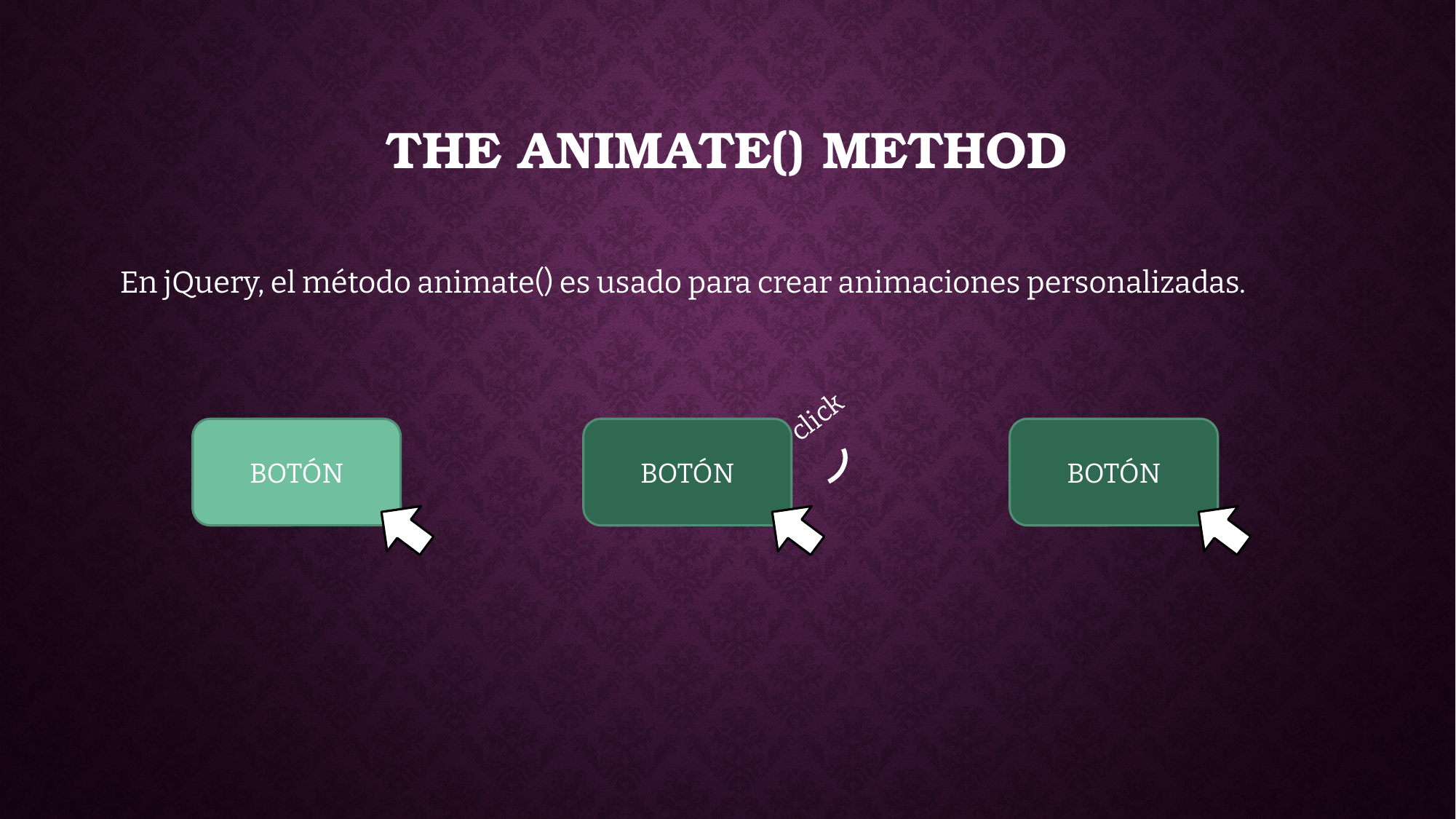

# The animate() Method
En jQuery, el método animate() es usado para crear animaciones personalizadas.
click
BOTÓN
BOTÓN
BOTÓN